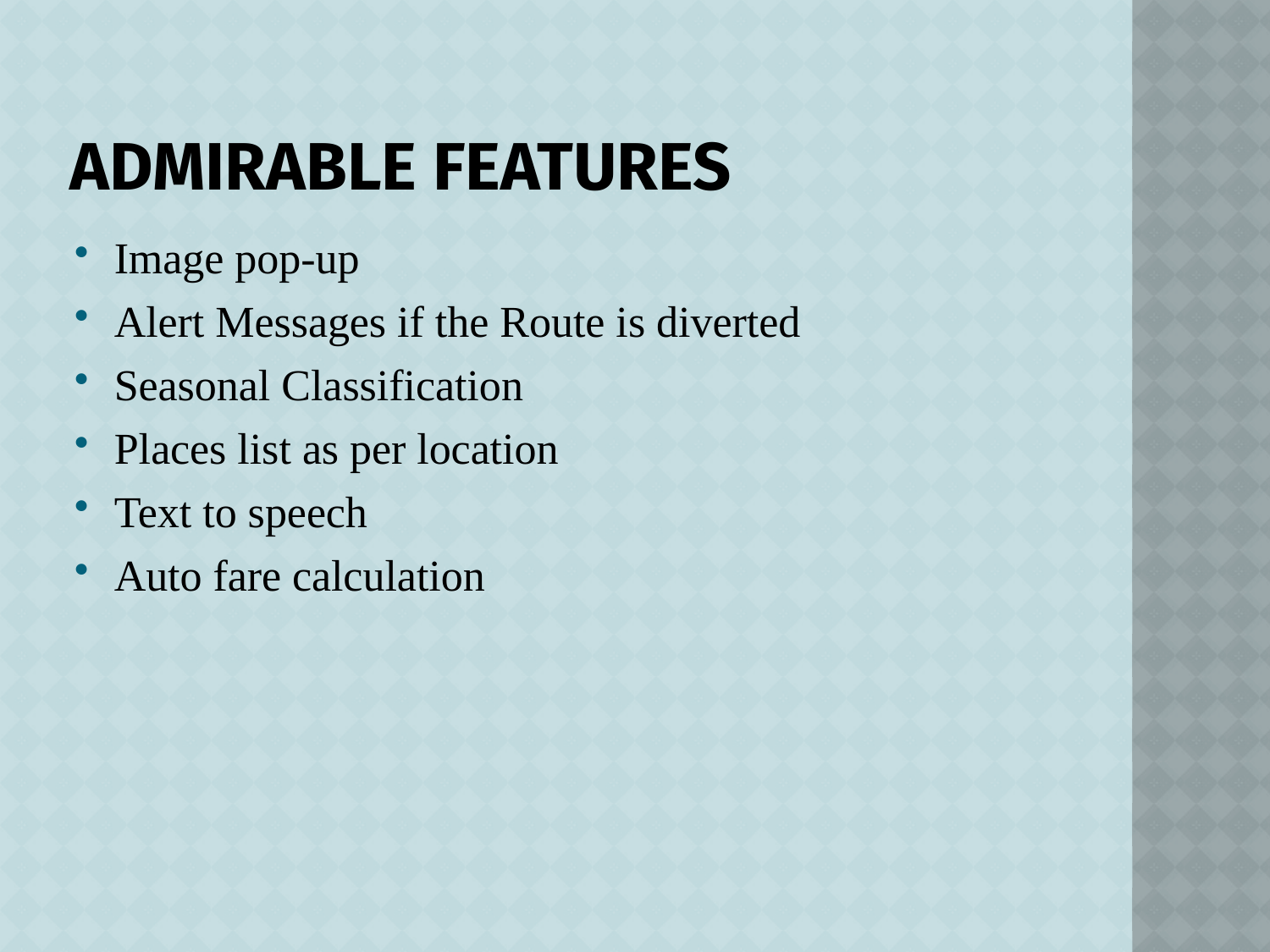

# Admirable Features
Image pop-up
Alert Messages if the Route is diverted
Seasonal Classification
Places list as per location
Text to speech
Auto fare calculation